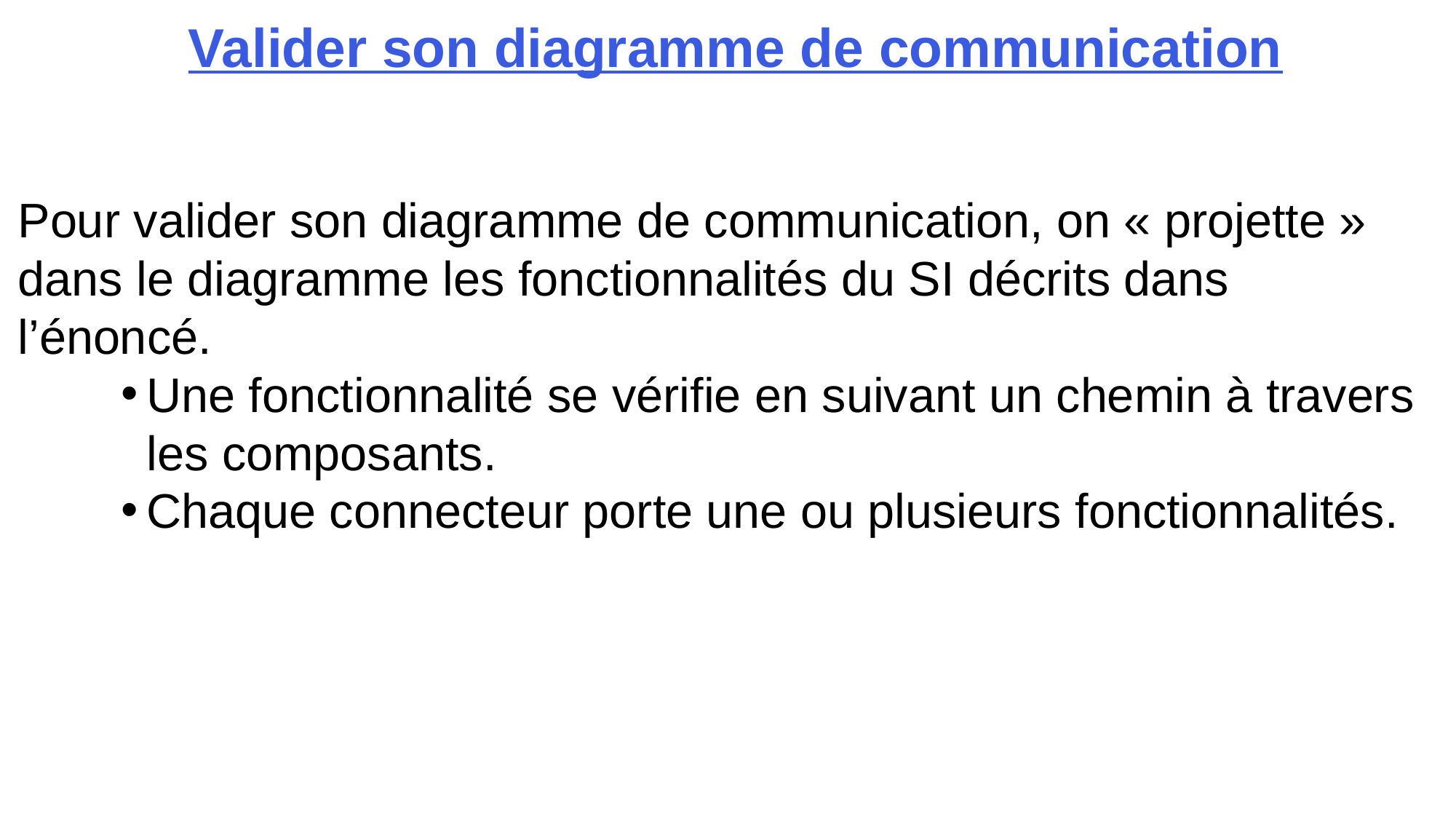

Valider son diagramme de communication

Pour valider son diagramme de communication, on « projette » dans le diagramme les fonctionnalités du SI décrits dans l’énoncé.
Une fonctionnalité se vérifie en suivant un chemin à travers les composants.
Chaque connecteur porte une ou plusieurs fonctionnalités.